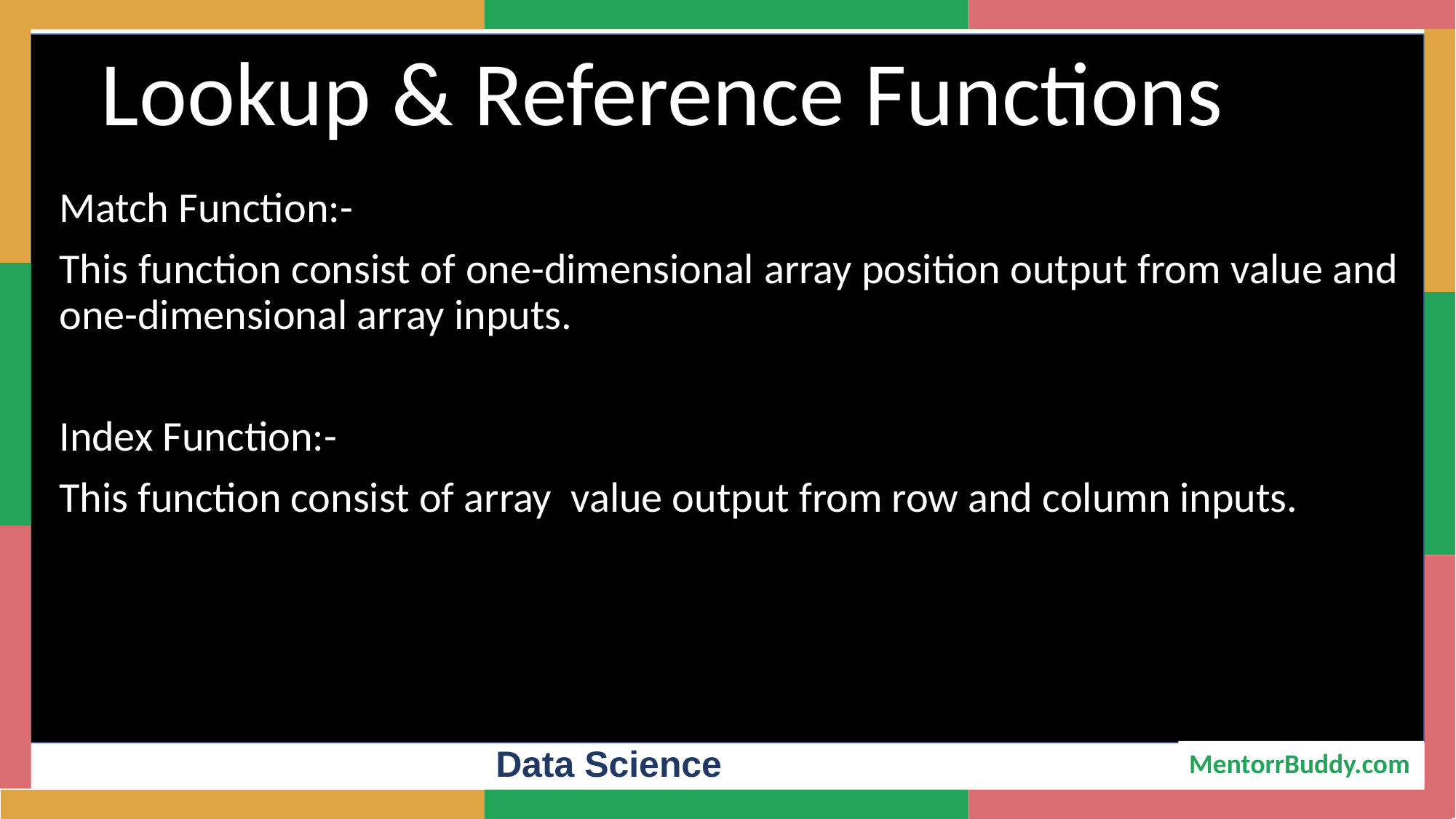

Lookup & Reference Functions

# 2
Match Function:-
This function consist of one-dimensional array position output from value and one-dimensional array inputs.

Index Function:-
This function consist of array  value output from row and column inputs.
Data Science
MentorrBuddy.com